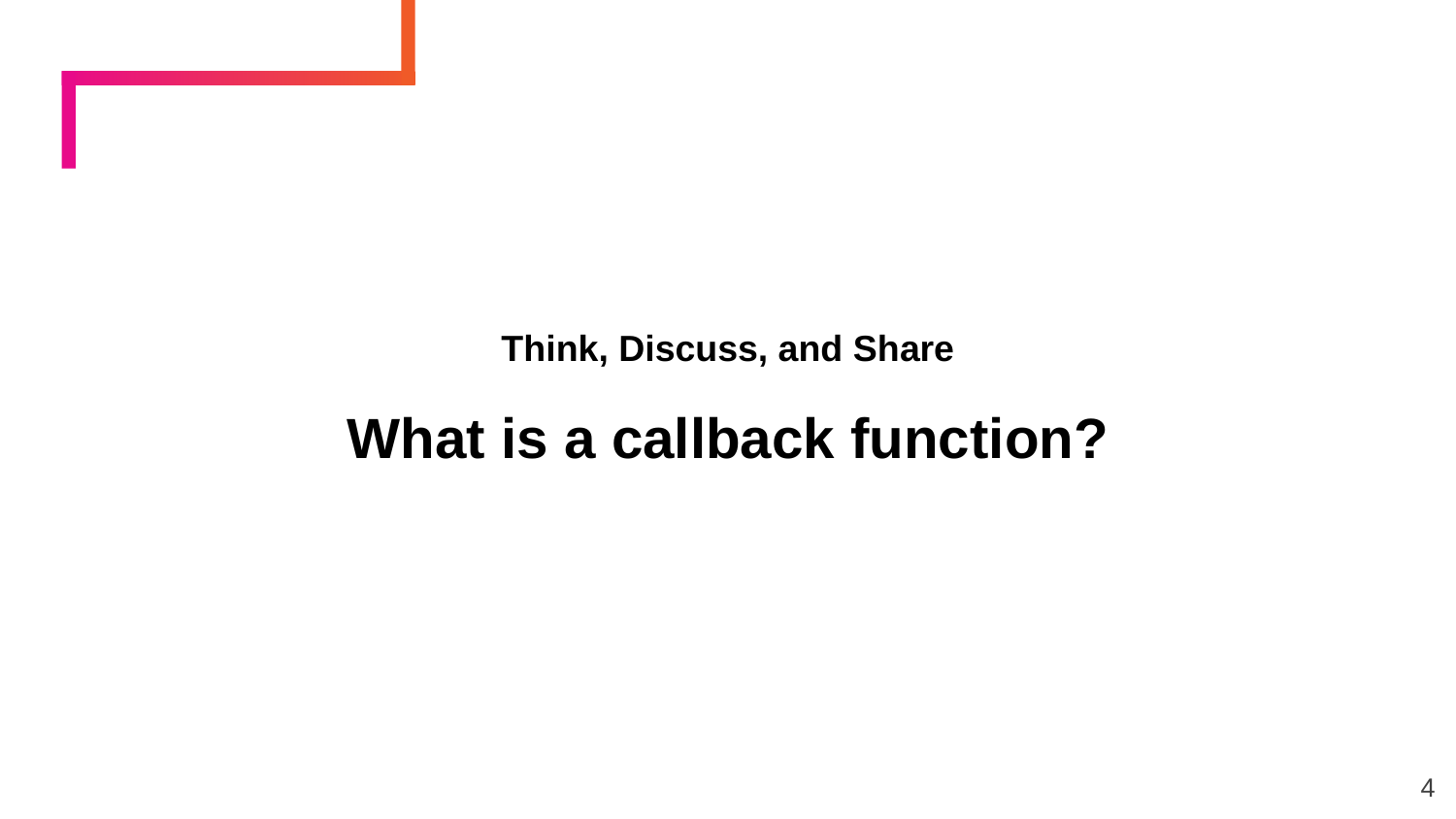

Think, Discuss, and Share
What is a callback function?
4